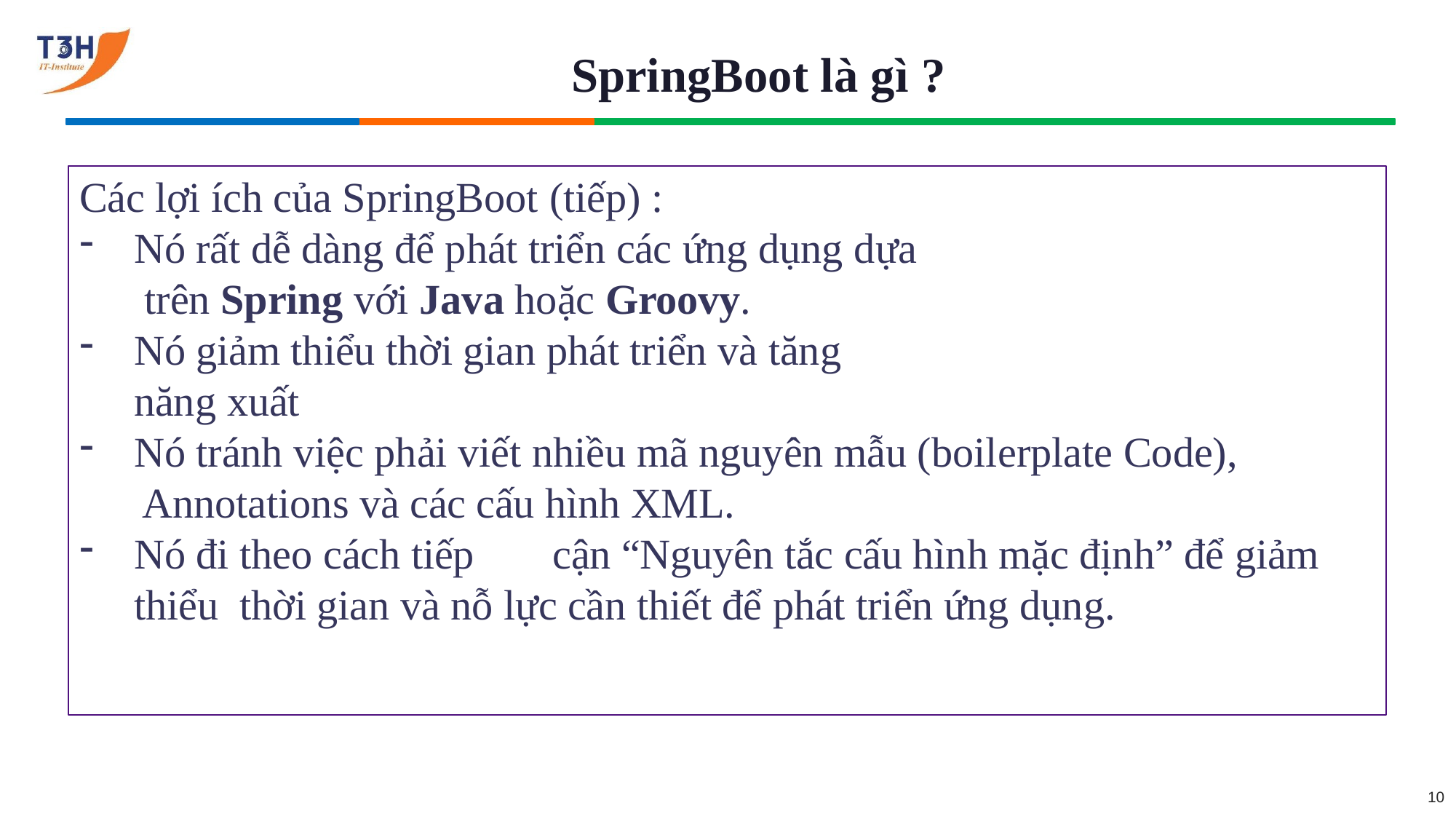

# SpringBoot là gì ?

Các lợi ích của SpringBoot (tiếp) :
Nó rất dễ dàng để phát triển các ứng dụng dựa  trên Spring với Java hoặc Groovy.
Nó giảm thiểu thời gian phát triển và tăng năng xuất
Nó tránh việc phải viết nhiều mã nguyên mẫu (boilerplate Code),  Annotations và các cấu hình XML.
Nó đi theo cách tiếp	cận “Nguyên tắc cấu hình mặc định” để giảm thiểu  thời gian và nỗ lực cần thiết để phát triển ứng dụng.
10